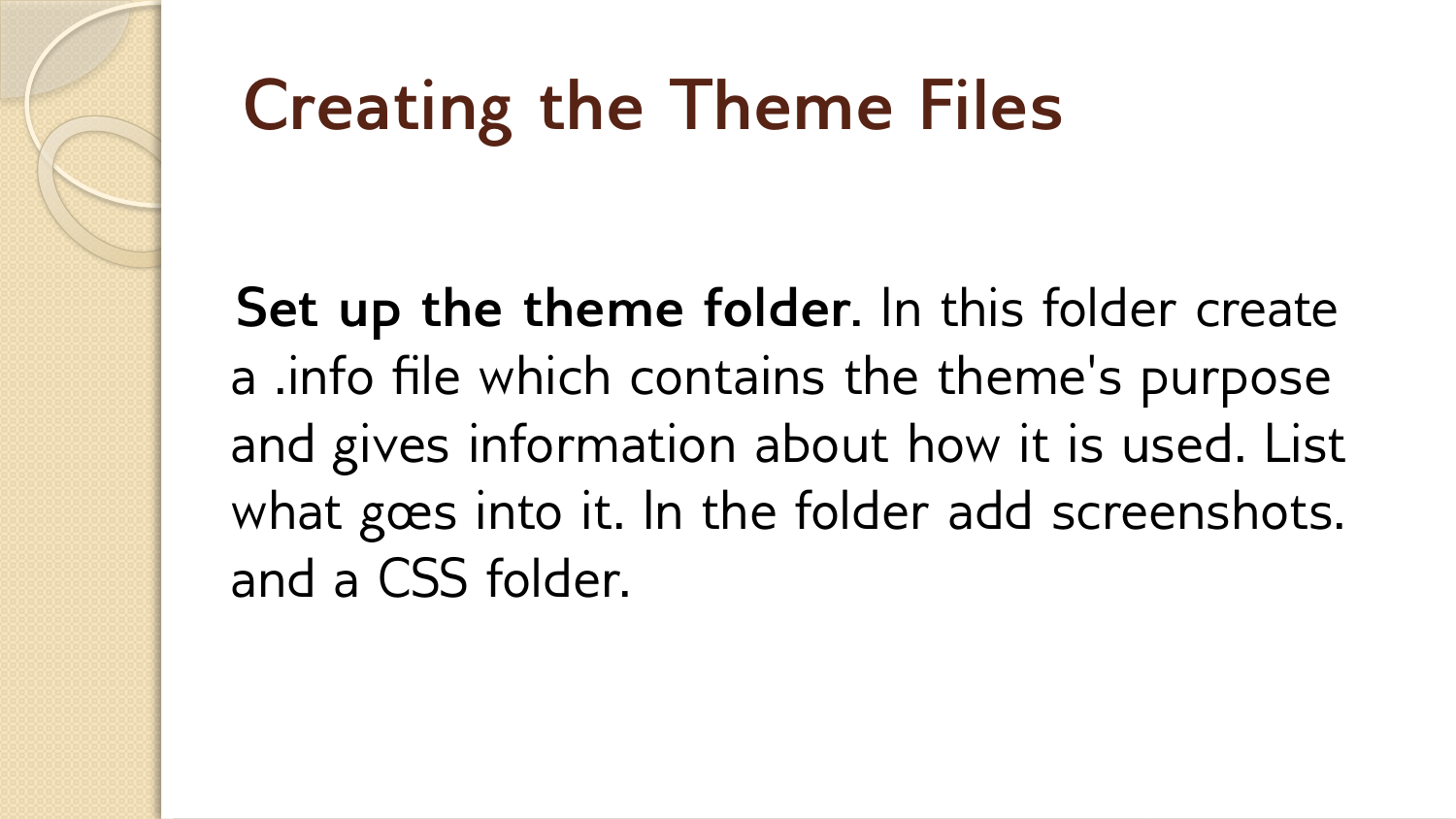

# Creating the Theme Files

   Set up the theme folder. In this folder create a .info file which contains the theme's purpose and gives information about how it is used. List what goes into it. In the folder add screenshots. and a CSS folder.